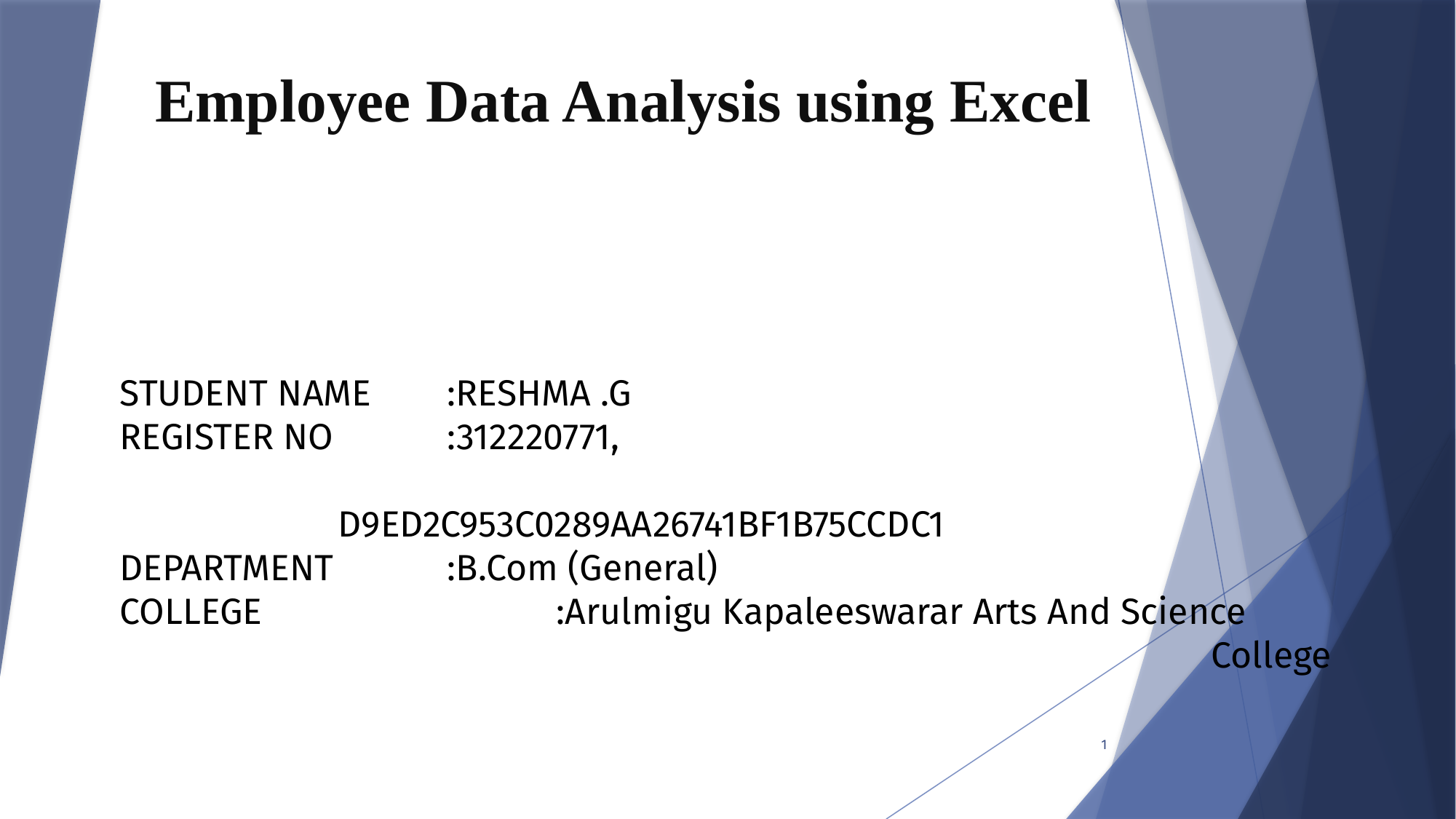

# Employee Data Analysis using Excel
STUDENT NAME	:RESHMA .G
REGISTER NO		:312220771, 									 											D9ED2C953C0289AA26741BF1B75CCDC1
DEPARTMENT		:B.Com (General)
COLLEGE			:Arulmigu Kapaleeswarar Arts And Science 					 						College

1